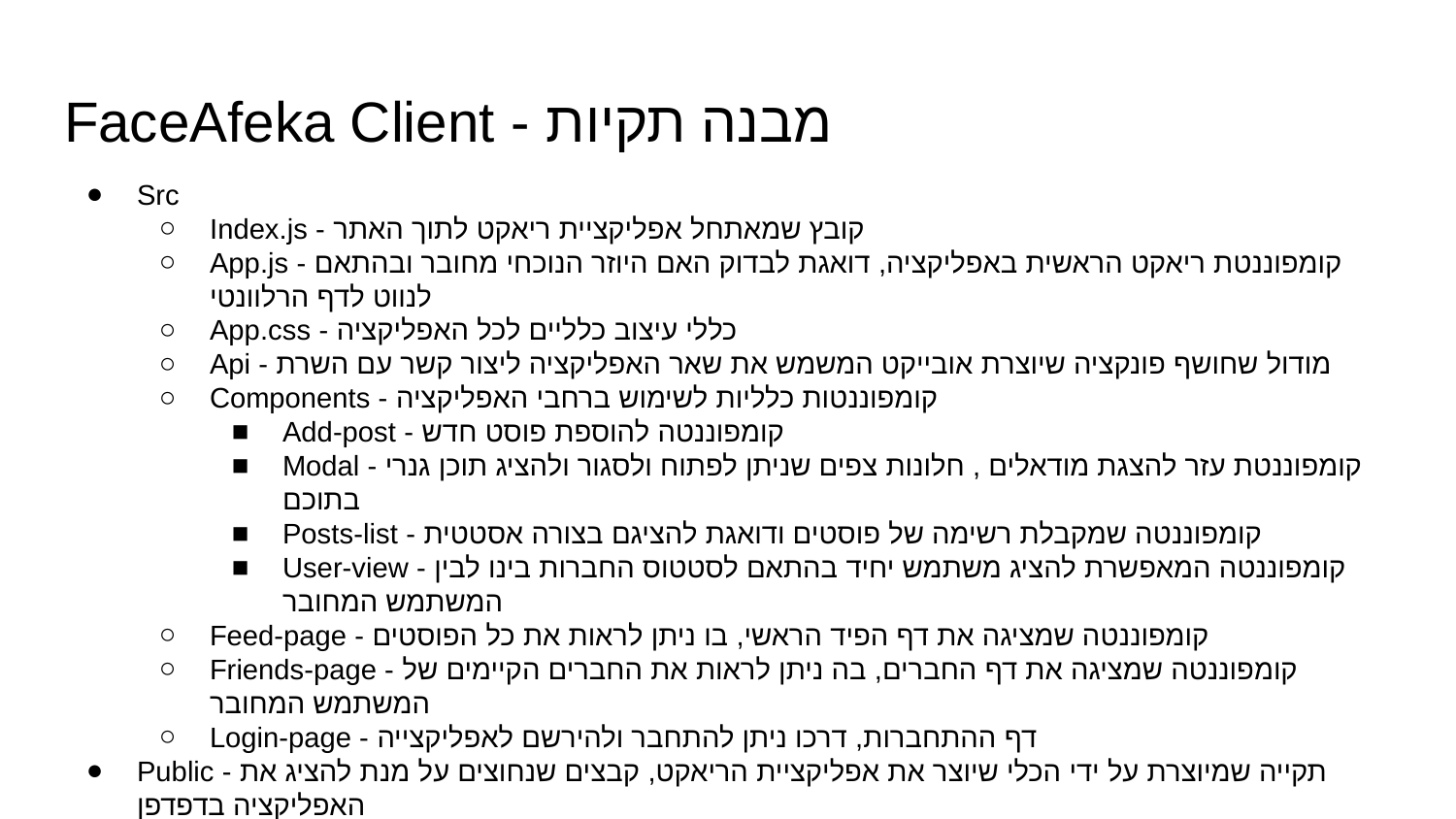

# FaceAfeka Client - מבנה תקיות
Src
Index.js - קובץ שמאתחל אפליקציית ריאקט לתוך האתר
App.js - קומפוננטת ריאקט הראשית באפליקציה, דואגת לבדוק האם היוזר הנוכחי מחובר ובהתאם לנווט לדף הרלוונטי
App.css - כללי עיצוב כלליים לכל האפליקציה
Api - מודול שחושף פונקציה שיוצרת אובייקט המשמש את שאר האפליקציה ליצור קשר עם השרת
Components - קומפוננטות כלליות לשימוש ברחבי האפליקציה
Add-post - קומפוננטה להוספת פוסט חדש
Modal - קומפוננטת עזר להצגת מודאלים , חלונות צפים שניתן לפתוח ולסגור ולהציג תוכן גנרי בתוכם
Posts-list - קומפוננטה שמקבלת רשימה של פוסטים ודואגת להציגם בצורה אסטטית
User-view - קומפוננטה המאפשרת להציג משתמש יחיד בהתאם לסטטוס החברות בינו לבין המשתמש המחובר
Feed-page - קומפוננטה שמציגה את דף הפיד הראשי, בו ניתן לראות את כל הפוסטים
Friends-page - קומפוננטה שמציגה את דף החברים, בה ניתן לראות את החברים הקיימים של המשתמש המחובר
Login-page - דף ההתחברות, דרכו ניתן להתחבר ולהירשם לאפליקצייה
Public - תקייה שמיוצרת על ידי הכלי שיוצר את אפליקציית הריאקט, קבצים שנחוצים על מנת להציג את האפליקציה בדפדפן